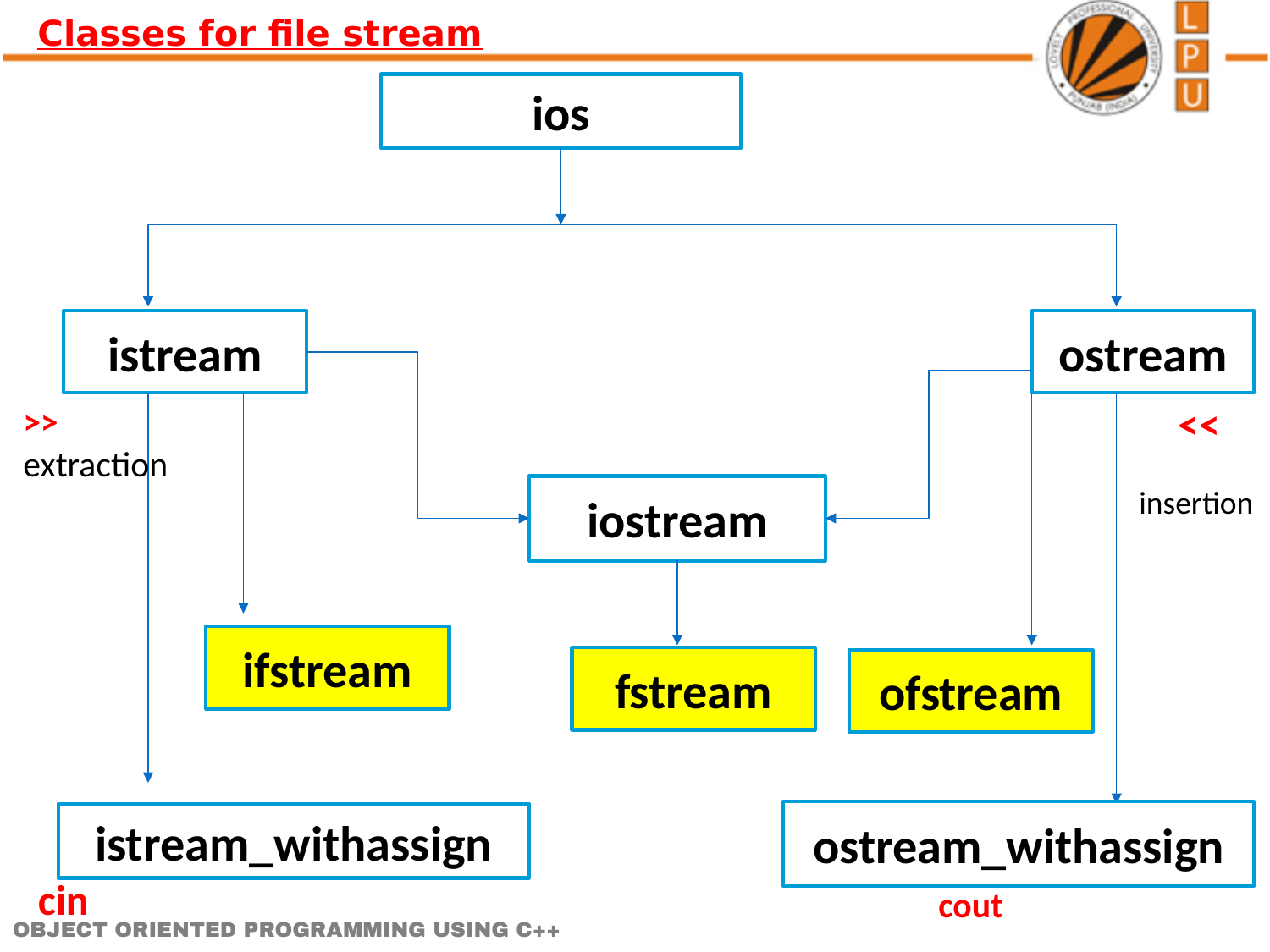

Classes for file stream
ios
ostream
istream
<<
>>
extraction
insertion
iostream
ifstream
fstream
ofstream
ostream_withassign
istream_withassign
cin
cout